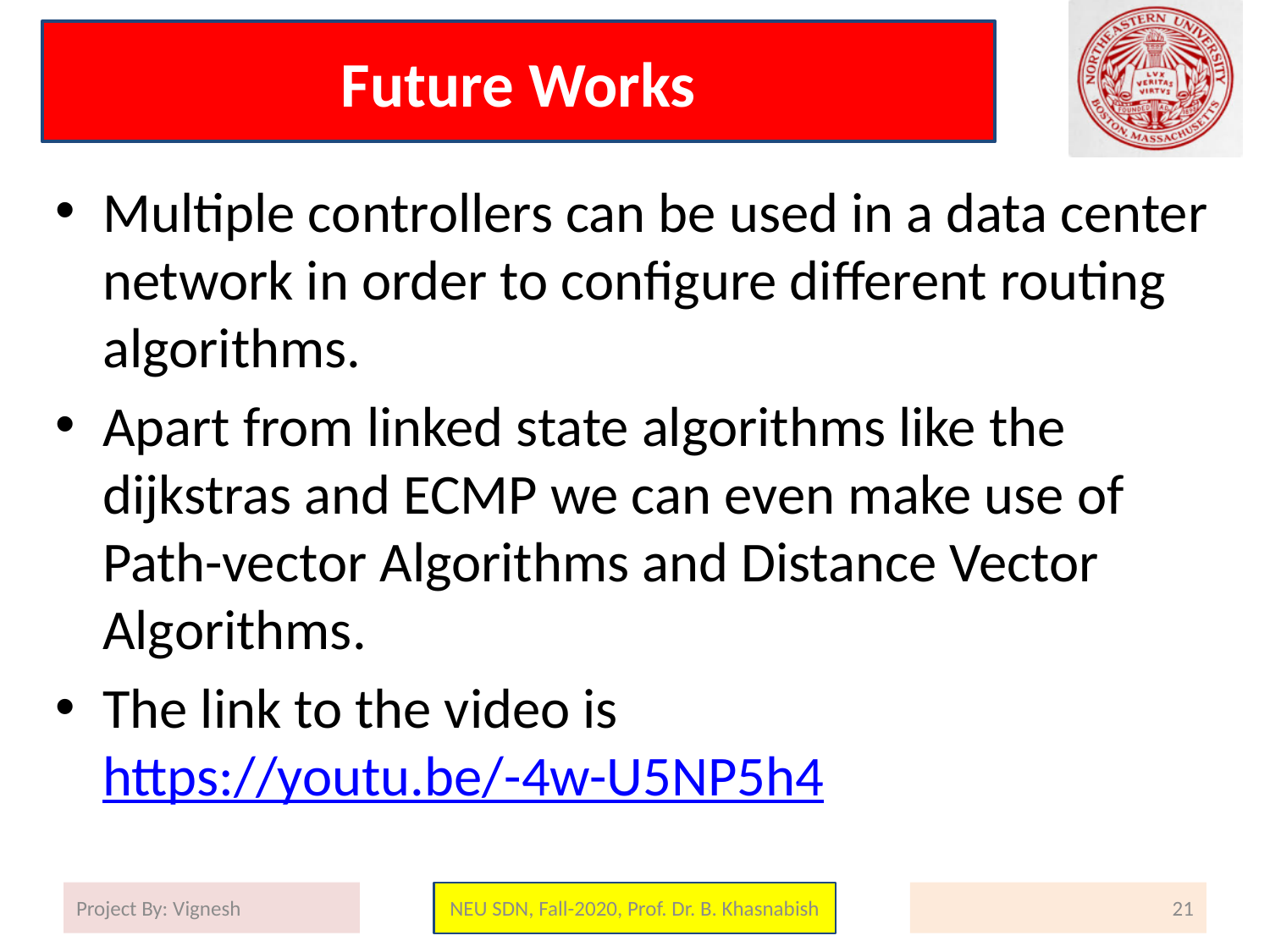

# Future Works
Multiple controllers can be used in a data center network in order to configure different routing algorithms.
Apart from linked state algorithms like the dijkstras and ECMP we can even make use of Path-vector Algorithms and Distance Vector Algorithms.
The link to the video is https://youtu.be/-4w-U5NP5h4
Project By: Vignesh
NEU SDN, Fall-2020, Prof. Dr. B. Khasnabish
21